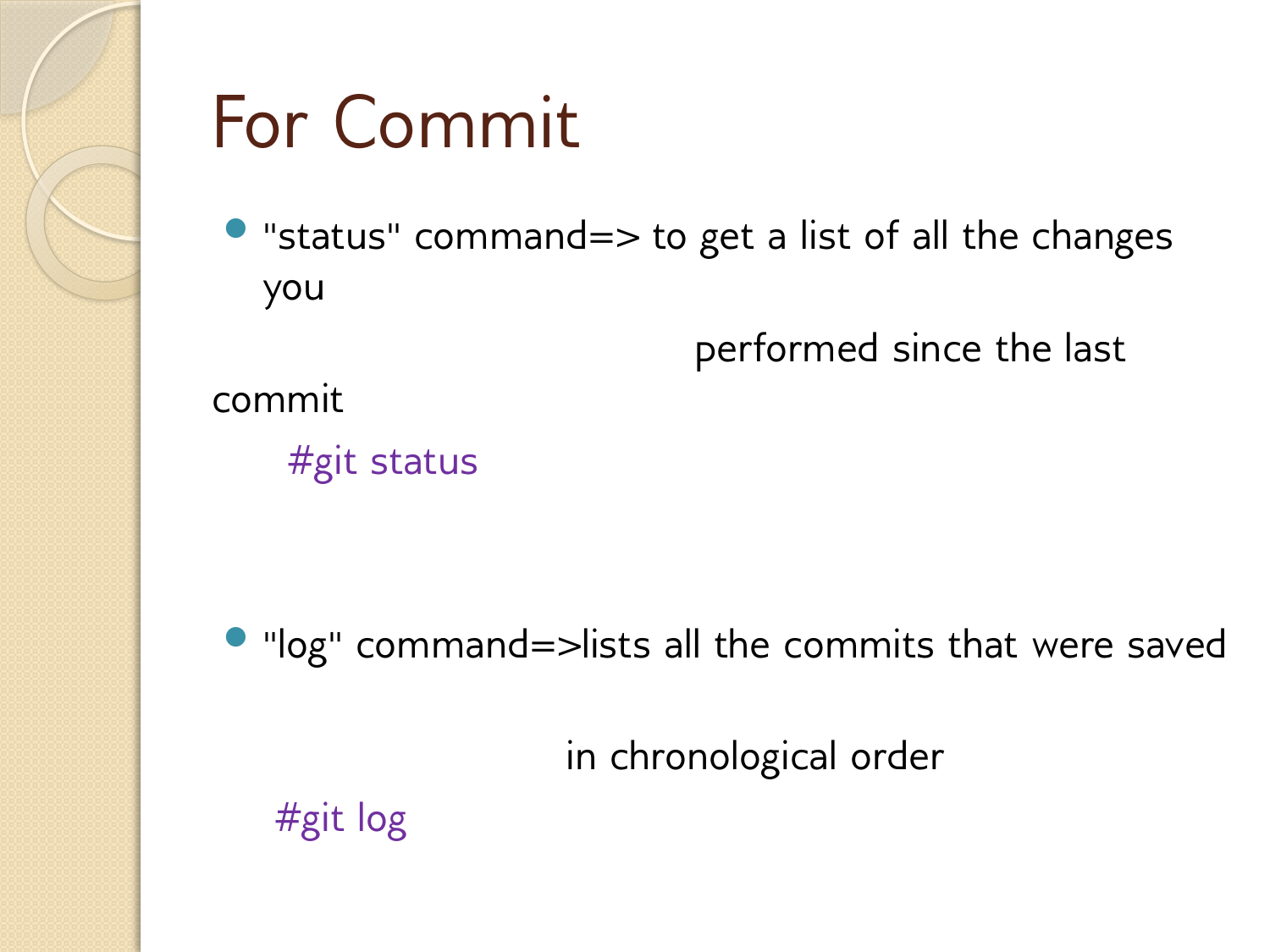

# For Commit
"status" command=> to get a list of all the changes you
                                      performed since the last commit
      #git status

"log" command=>lists all the commits that were saved
                           in chronological order
     #git log